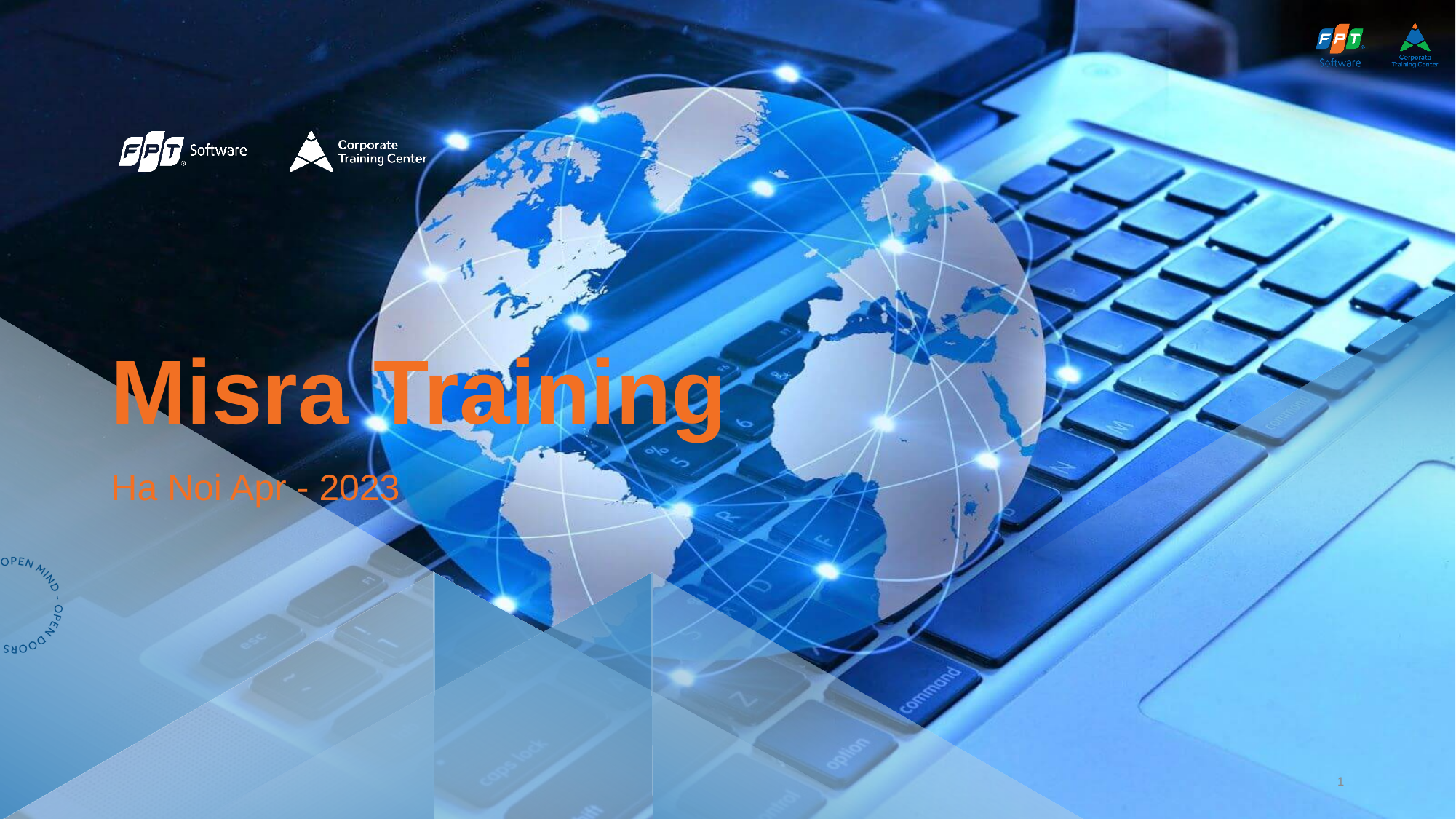

# Misra Training

Ha Noi Apr - 2023

1